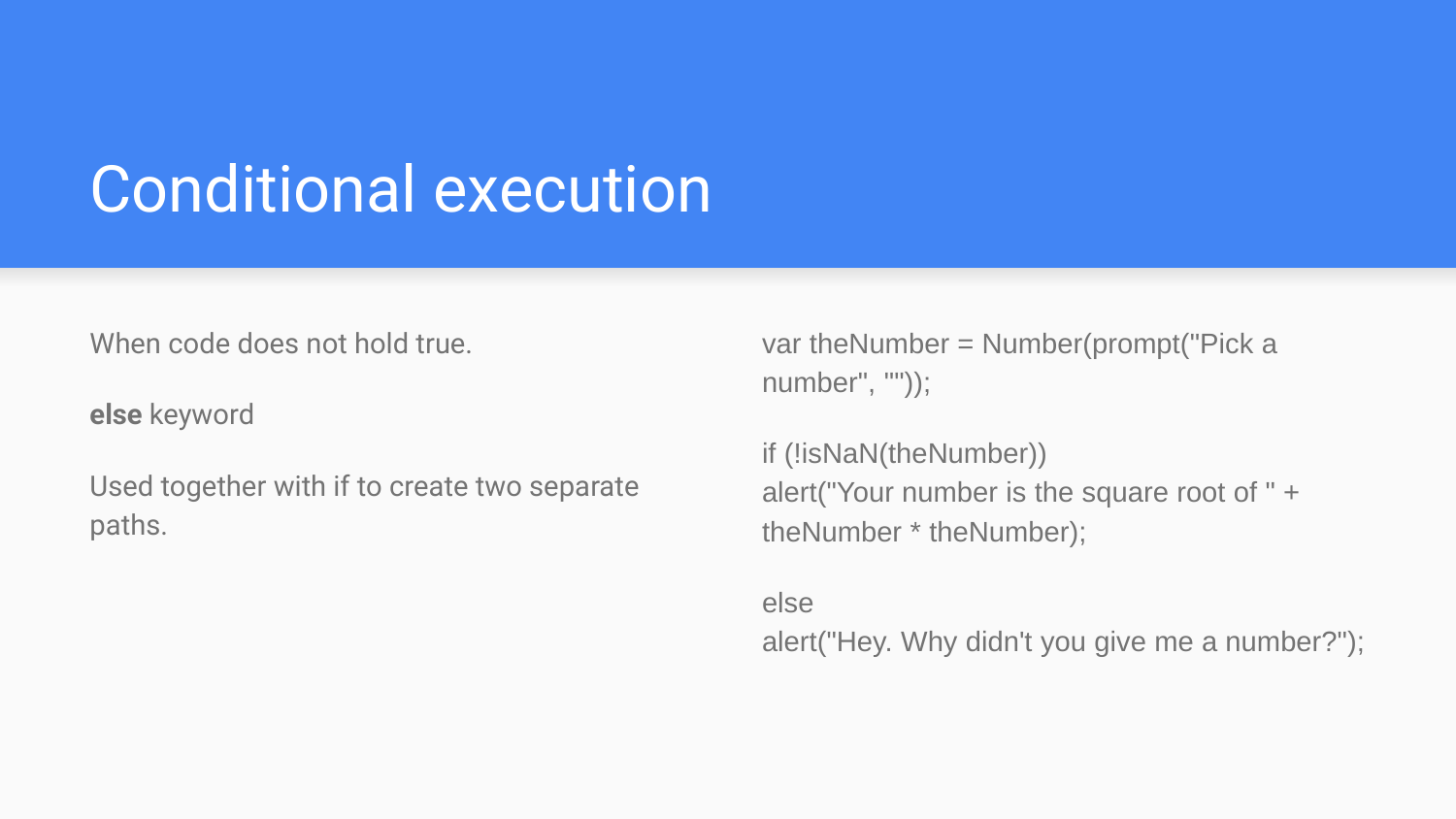

# Conditional execution
When code does not hold true.
else keyword
Used together with if to create two separate paths.

var theNumber = Number(prompt("Pick a number", ""));
if (!isNaN(theNumber))
alert("Your number is the square root of " + theNumber * theNumber);
else
alert("Hey. Why didn't you give me a number?");